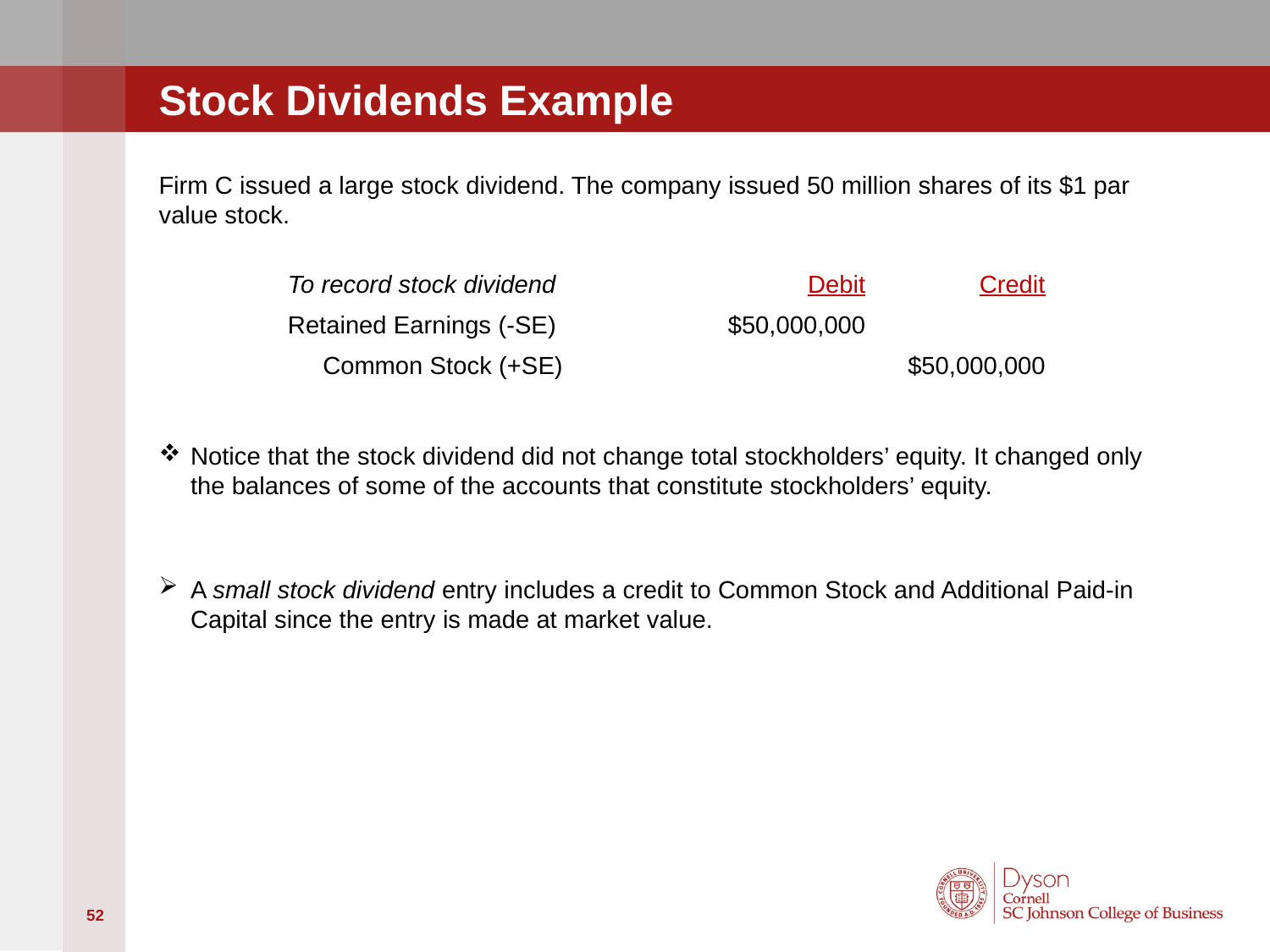

# Stock Dividends Example
Firm C issued a large stock dividend. The company issued 50 million shares of its $1 par value stock.

Notice that the stock dividend did not change total stockholders’ equity. It changed only the balances of some of the accounts that constitute stockholders’ equity.

A small stock dividend entry includes a credit to Common Stock and Additional Paid-in Capital since the entry is made at market value.
| To record stock dividend | Debit | Credit |
| --- | --- | --- |
| Retained Earnings (-SE) | $50,000,000 |  |
| Common Stock (+SE) |  | $50,000,000 |
52